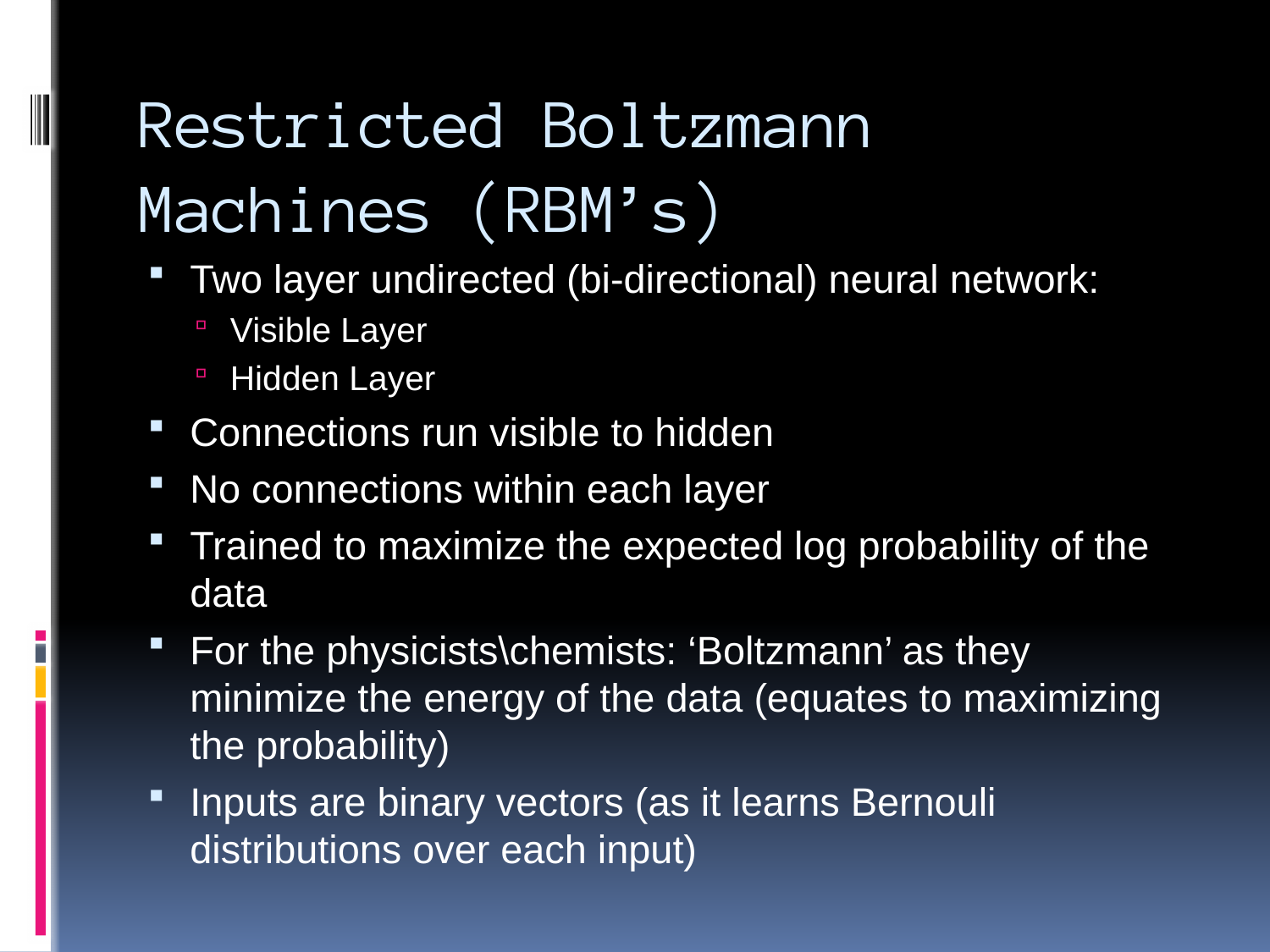

# Restricted Boltzmann Machines (RBM’s)
Two layer undirected (bi-directional) neural network:
Visible Layer
Hidden Layer
Connections run visible to hidden
No connections within each layer
Trained to maximize the expected log probability of the data
For the physicists\chemists: ‘Boltzmann’ as they minimize the energy of the data (equates to maximizing the probability)
Inputs are binary vectors (as it learns Bernouli distributions over each input)